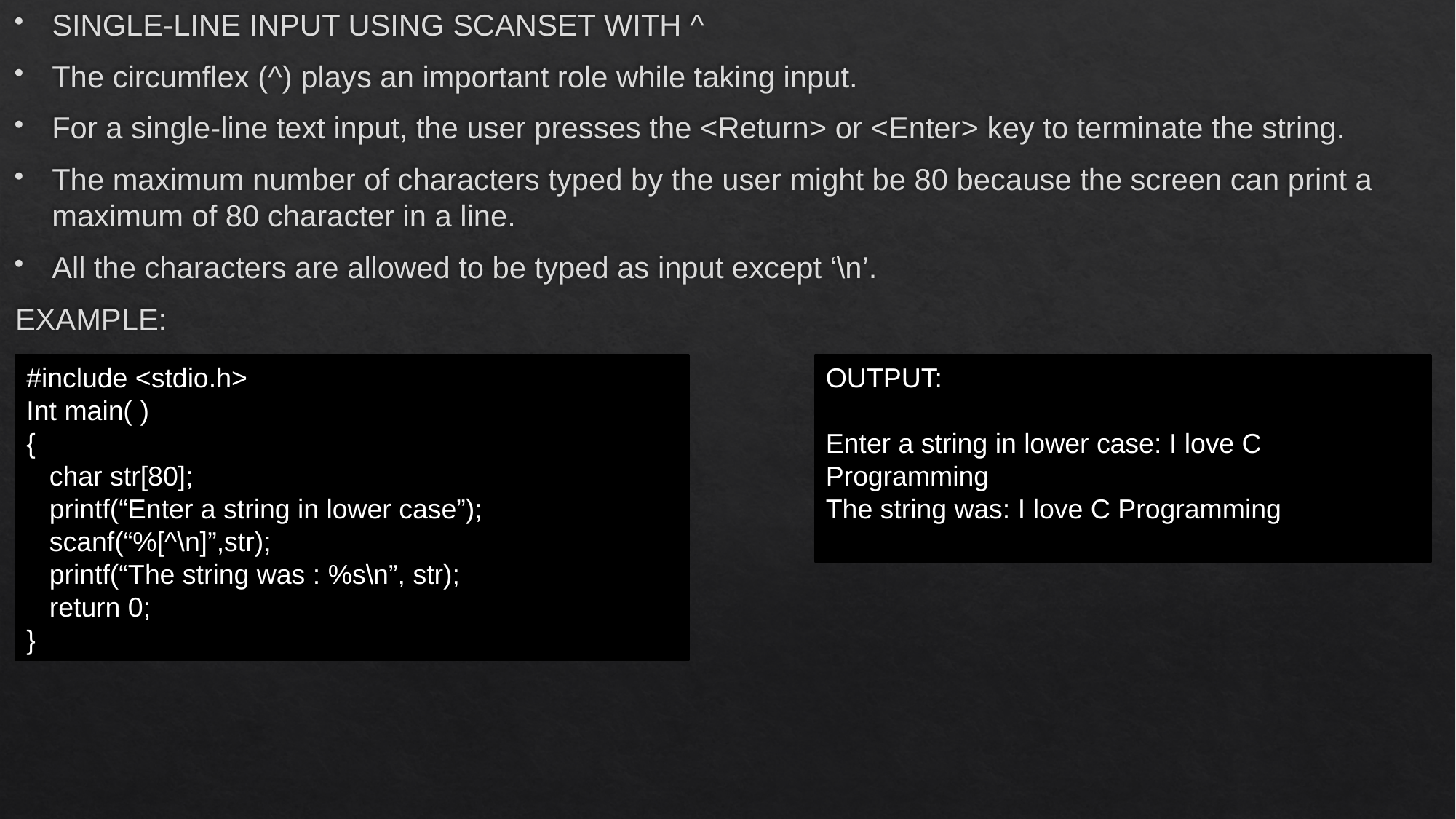

SINGLE-LINE INPUT USING SCANSET WITH ^
The circumflex (^) plays an important role while taking input.
For a single-line text input, the user presses the <Return> or <Enter> key to terminate the string.
The maximum number of characters typed by the user might be 80 because the screen can print a maximum of 80 character in a line.
All the characters are allowed to be typed as input except ‘\n’.
EXAMPLE:

#include <stdio.h>
Int main( )
{
   char str[80];
   printf(“Enter a string in lower case”);
   scanf(“%[^\n]”,str);
   printf(“The string was : %s\n”, str);
   return 0;
}
OUTPUT:

Enter a string in lower case: I love C Programming
The string was: I love C Programming